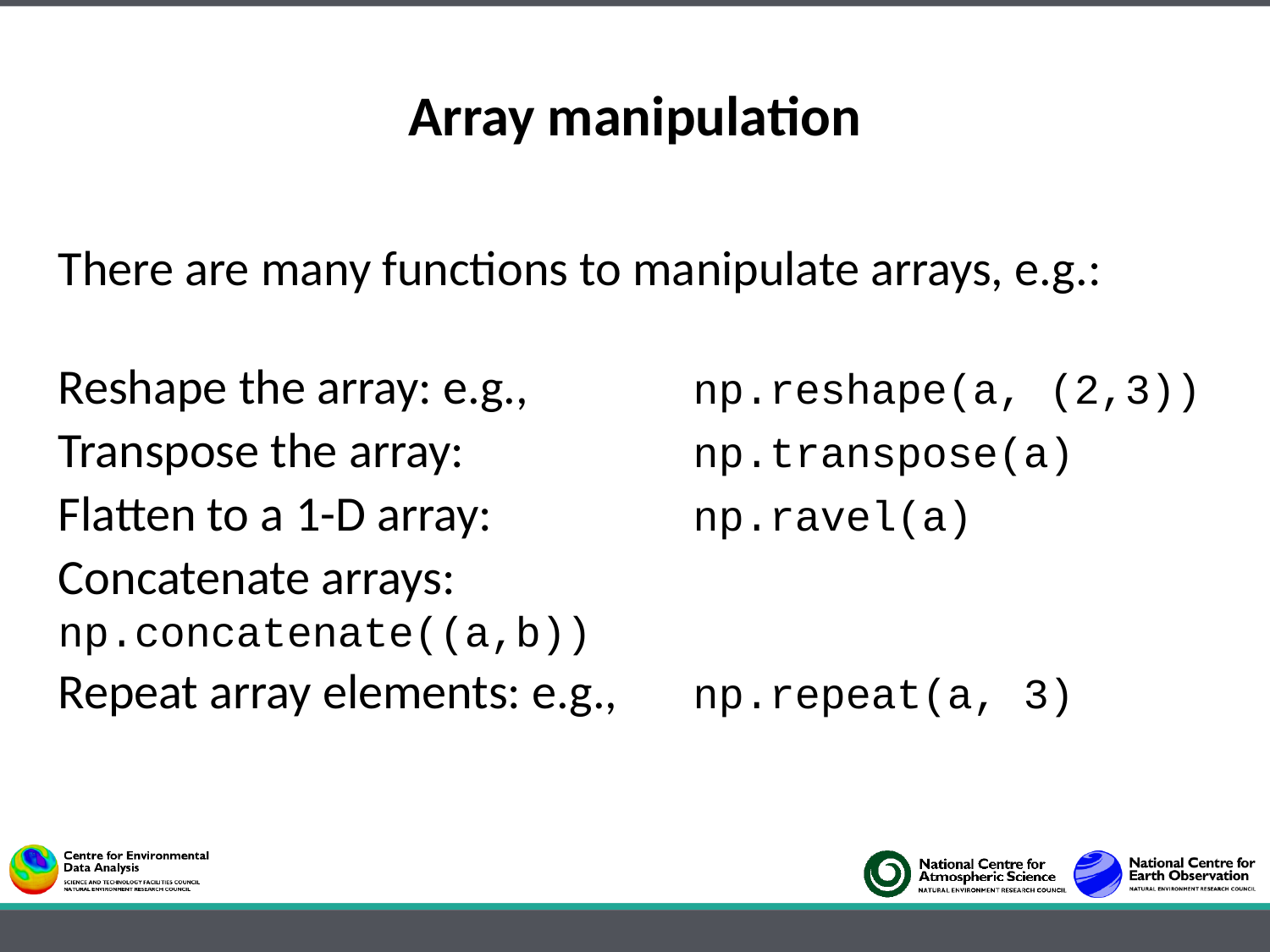

# Array manipulation
There are many functions to manipulate arrays, e.g.:

Reshape the array: e.g.,      	np.reshape(a, (2,3))
Transpose the array:           	np.transpose(a)
Flatten to a 1-D array:   		np.ravel(a)
Concatenate arrays:  		np.concatenate((a,b))
Repeat array elements: e.g.,   	np.repeat(a, 3)